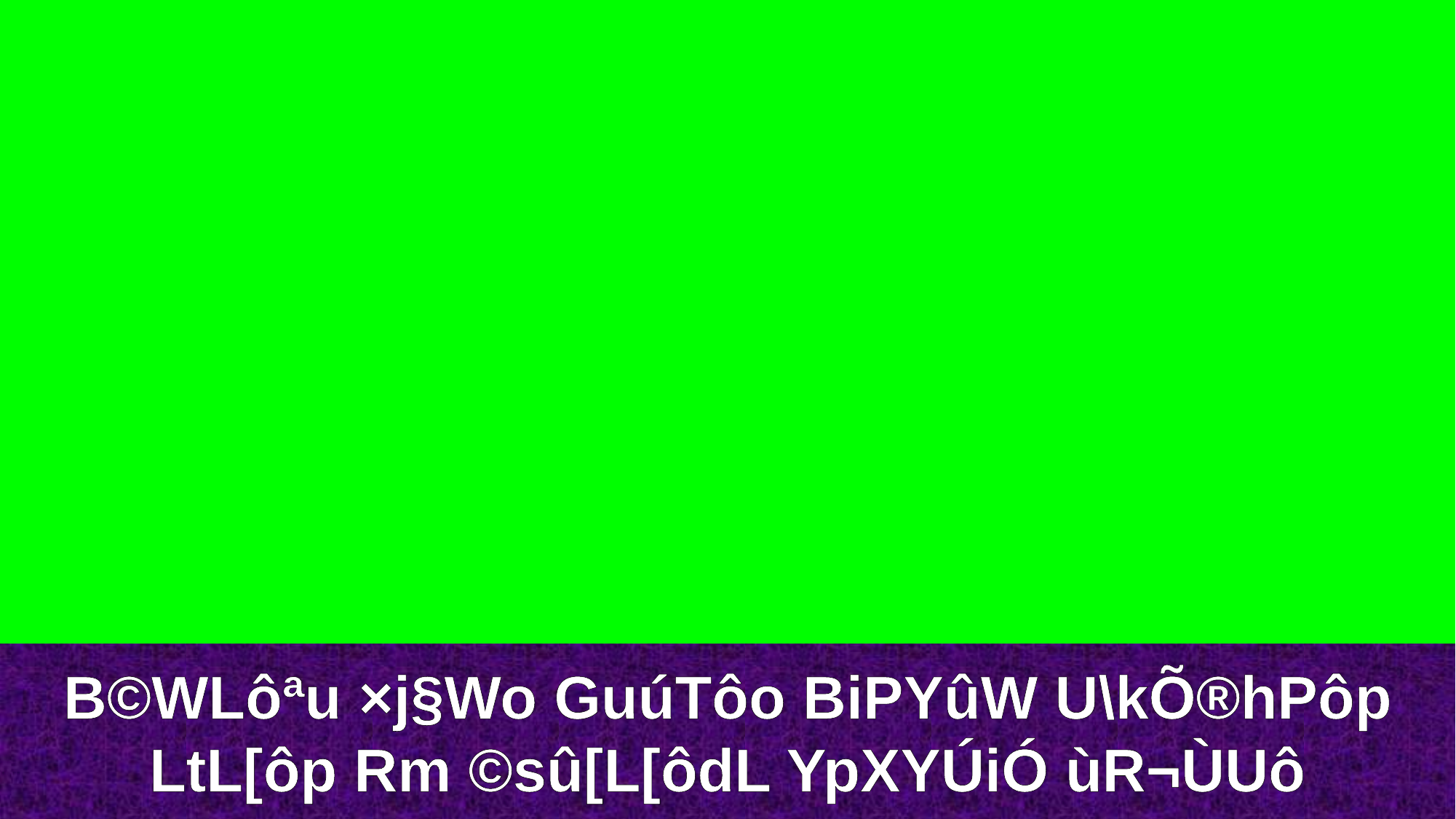

B©WLôªu ×j§Wo GuúTôo BiPYûW U\kÕ®hPôp
LtL[ôp Rm ©sû[L[ôdL YpXYÚiÓ ùR¬ÙUô